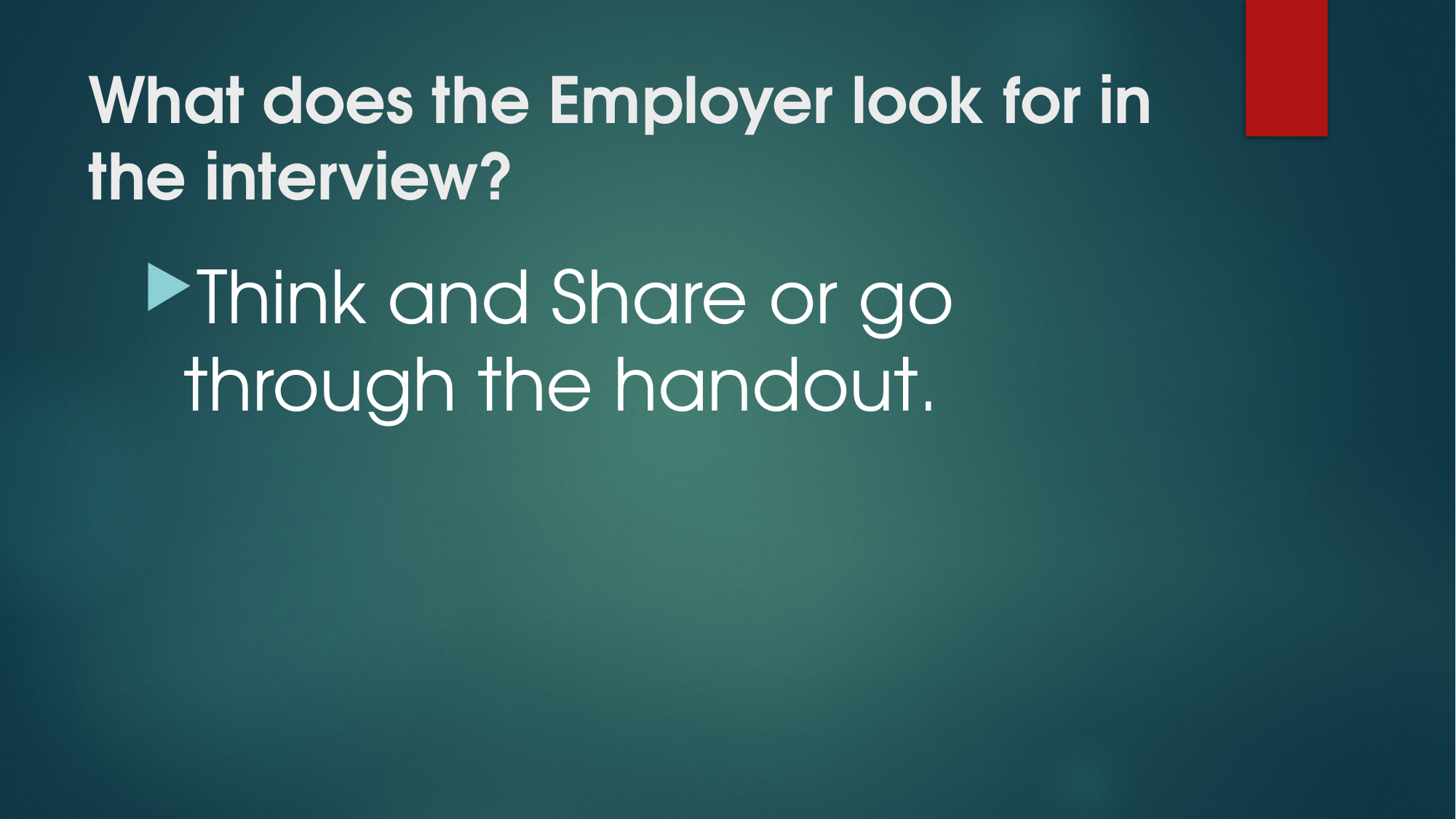

# What does the Employer look for in the interview?
Think and Share or go through the handout.